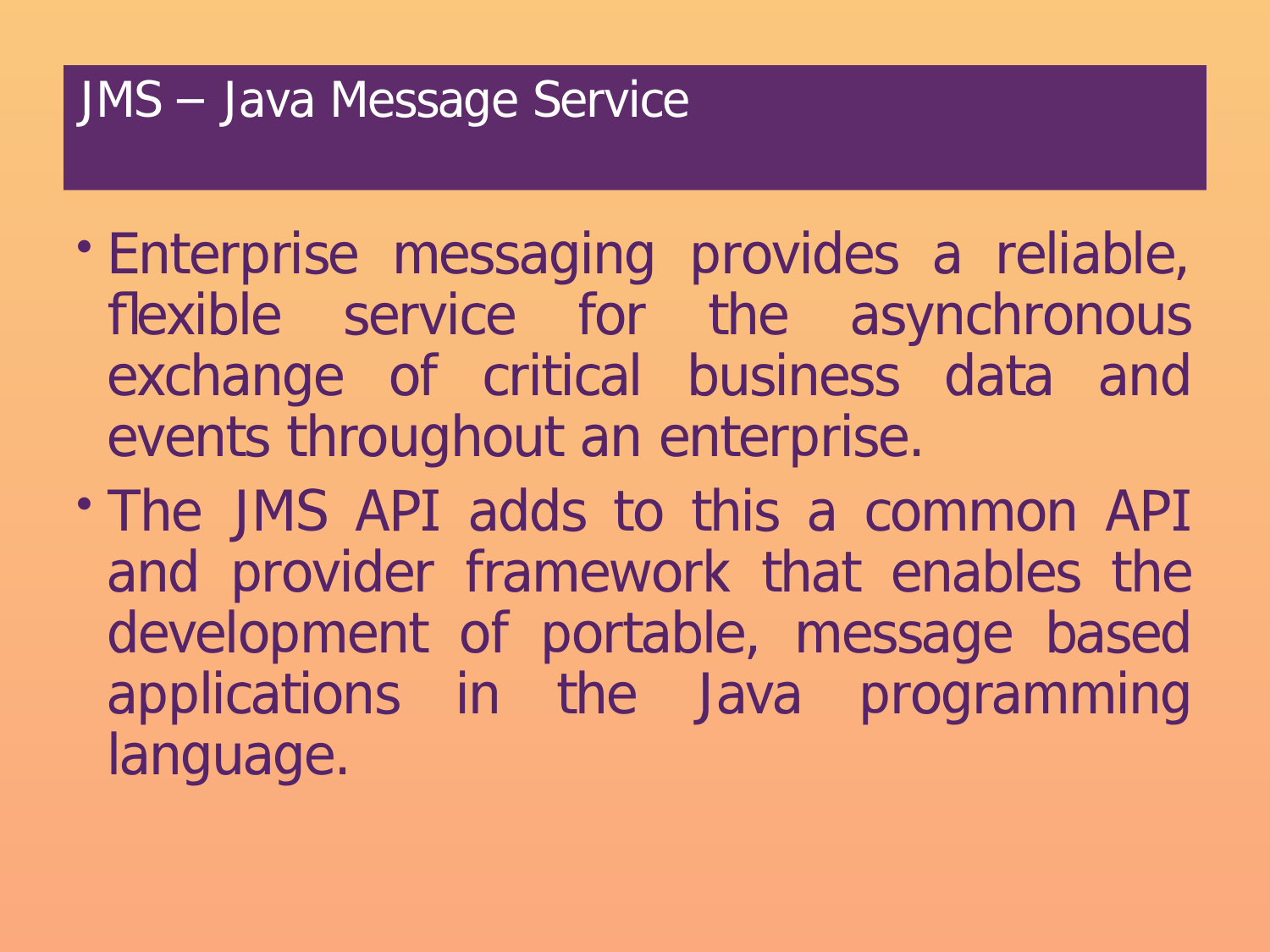

# JMS – Java Message Service
Enterprise messaging provides a reliable, flexible service for the asynchronous exchange of critical business data and events throughout an enterprise.
The JMS API adds to this a common API and provider framework that enables the development of portable, message based applications in the Java programming language.